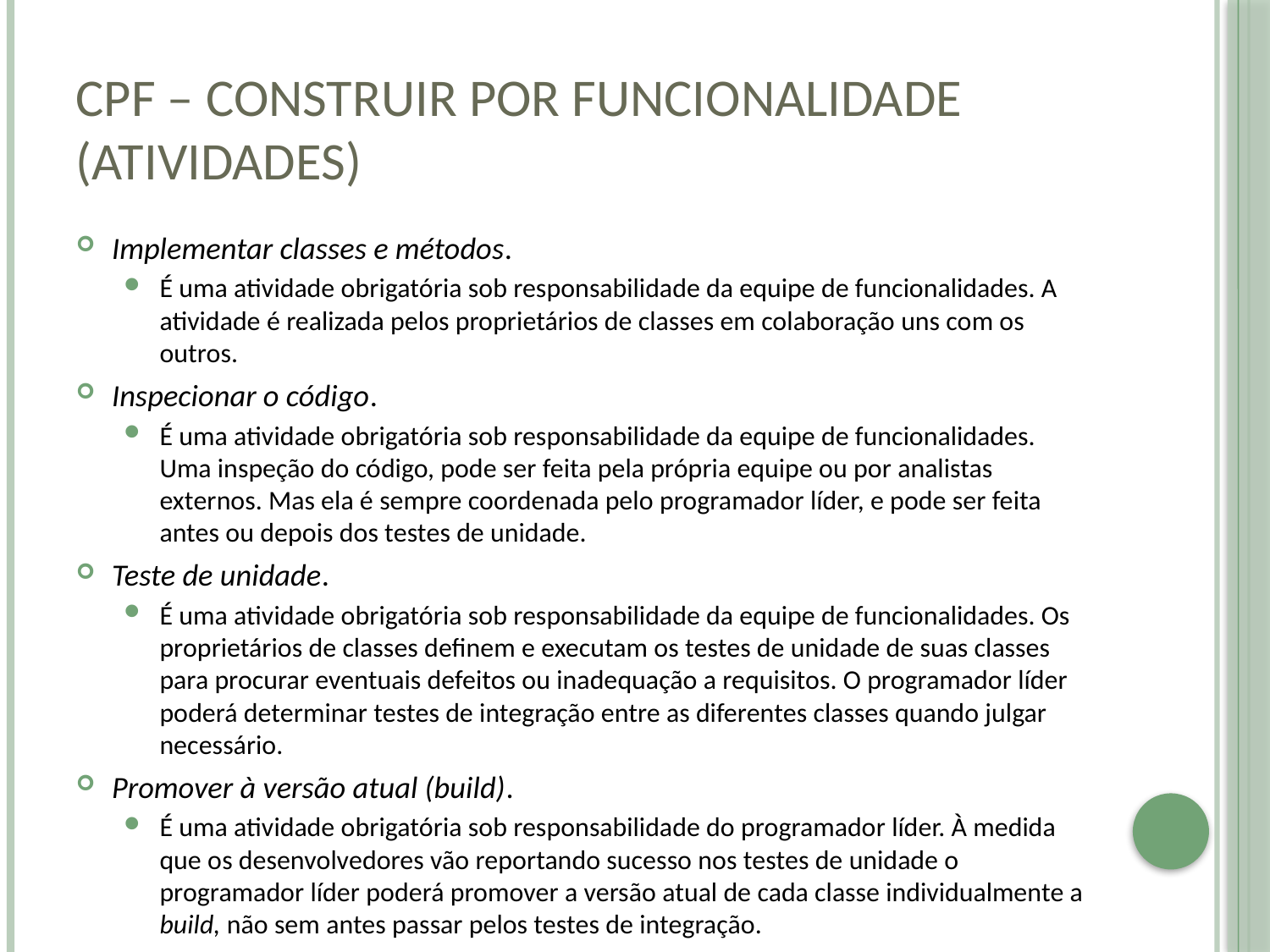

# CPF – Construir por Funcionalidade (atividades)
Implementar classes e métodos.
É uma atividade obrigatória sob responsabilidade da equipe de funcionalidades. A atividade é realizada pelos proprietários de classes em colaboração uns com os outros.
Inspecionar o código.
É uma atividade obrigatória sob responsabilidade da equipe de funcionalidades. Uma inspeção do código, pode ser feita pela própria equipe ou por analistas externos. Mas ela é sempre coordenada pelo programador líder, e pode ser feita antes ou depois dos testes de unidade.
Teste de unidade.
É uma atividade obrigatória sob responsabilidade da equipe de funcionalidades. Os proprietários de classes definem e executam os testes de unidade de suas classes para procurar eventuais defeitos ou inadequação a requisitos. O programador líder poderá determinar testes de integração entre as diferentes classes quando julgar necessário.
Promover à versão atual (build).
É uma atividade obrigatória sob responsabilidade do programador líder. À medida que os desenvolvedores vão reportando sucesso nos testes de unidade o programador líder poderá promover a versão atual de cada classe individualmente a build, não sem antes passar pelos testes de integração.